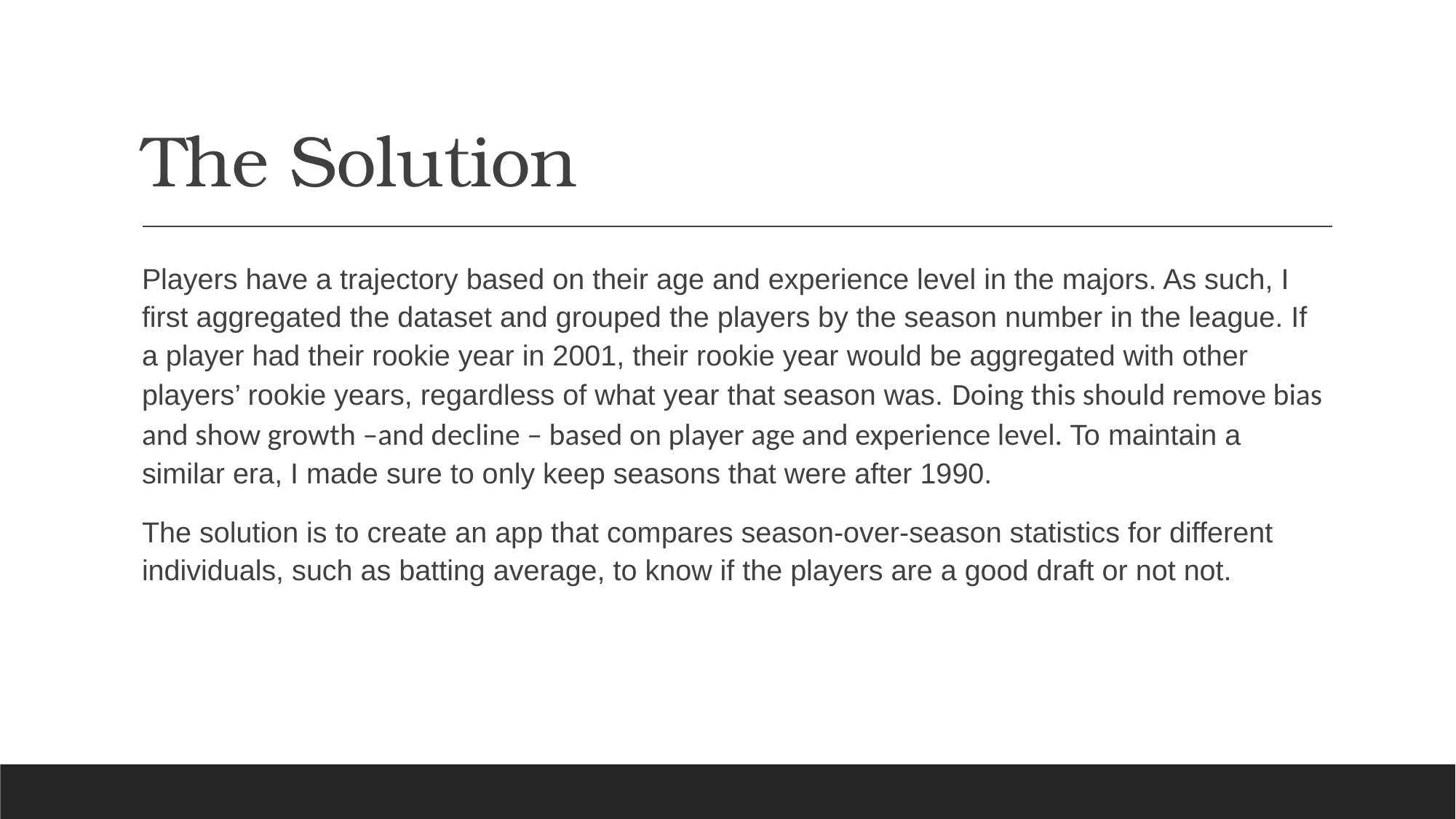

# The Solution
Players have a trajectory based on their age and experience level in the majors. As such, I first aggregated the dataset and grouped the players by the season number in the league. If a player had their rookie year in 2001, their rookie year would be aggregated with other players’ rookie years, regardless of what year that season was. Doing this should remove bias and show growth –and decline – based on player age and experience level. To maintain a similar era, I made sure to only keep seasons that were after 1990.
The solution is to create an app that compares season-over-season statistics for different individuals, such as batting average, to know if the players are a good draft or not not.